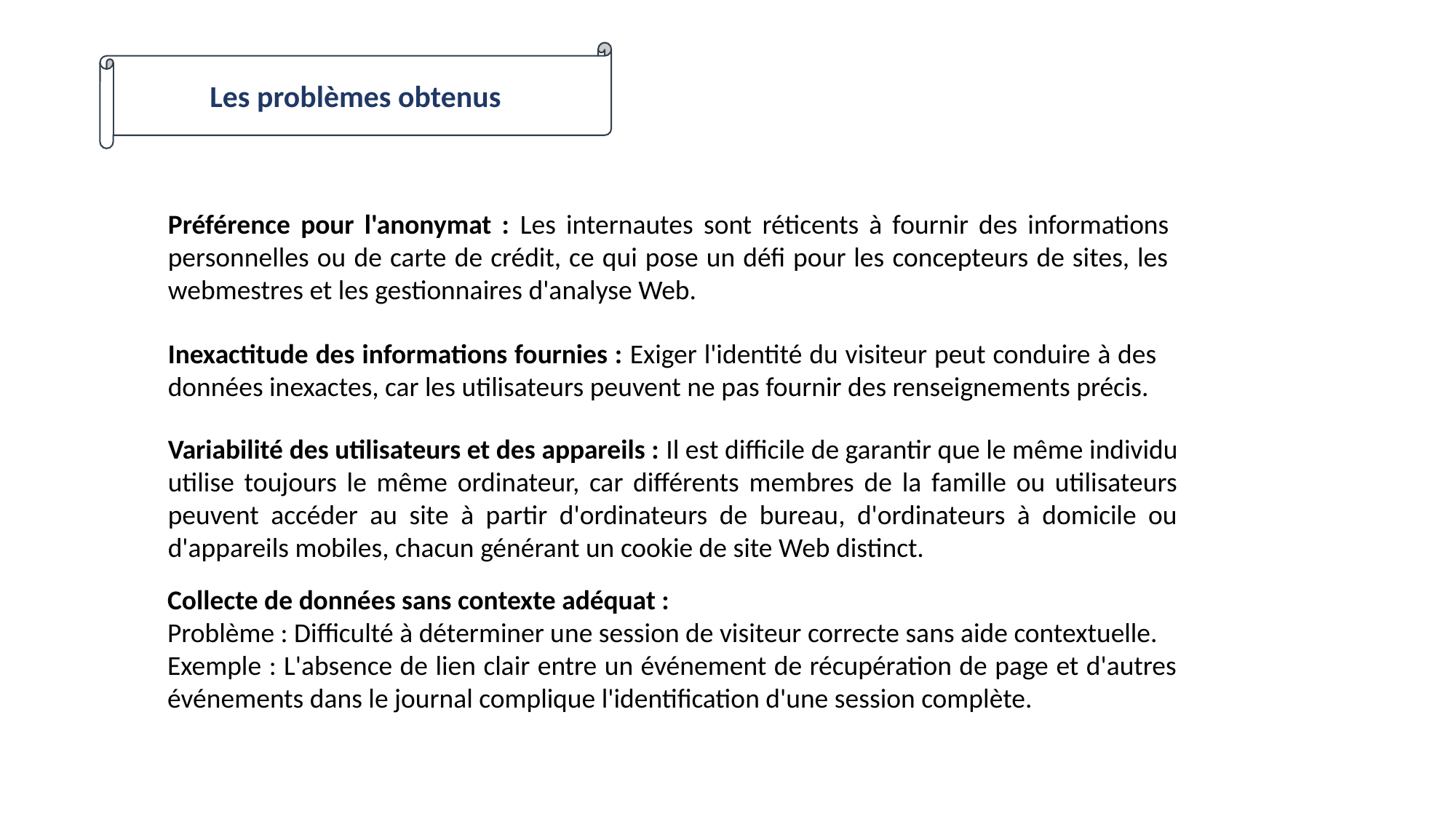

Les problèmes obtenus
Préférence pour l'anonymat : Les internautes sont réticents à fournir des informations personnelles ou de carte de crédit, ce qui pose un défi pour les concepteurs de sites, les webmestres et les gestionnaires d'analyse Web.

Inexactitude des informations fournies : Exiger l'identité du visiteur peut conduire à des données inexactes, car les utilisateurs peuvent ne pas fournir des renseignements précis.
Variabilité des utilisateurs et des appareils : Il est difficile de garantir que le même individu utilise toujours le même ordinateur, car différents membres de la famille ou utilisateurs peuvent accéder au site à partir d'ordinateurs de bureau, d'ordinateurs à domicile ou d'appareils mobiles, chacun générant un cookie de site Web distinct.

Collecte de données sans contexte adéquat :
Problème : Difficulté à déterminer une session de visiteur correcte sans aide contextuelle.
Exemple : L'absence de lien clair entre un événement de récupération de page et d'autres événements dans le journal complique l'identification d'une session complète.